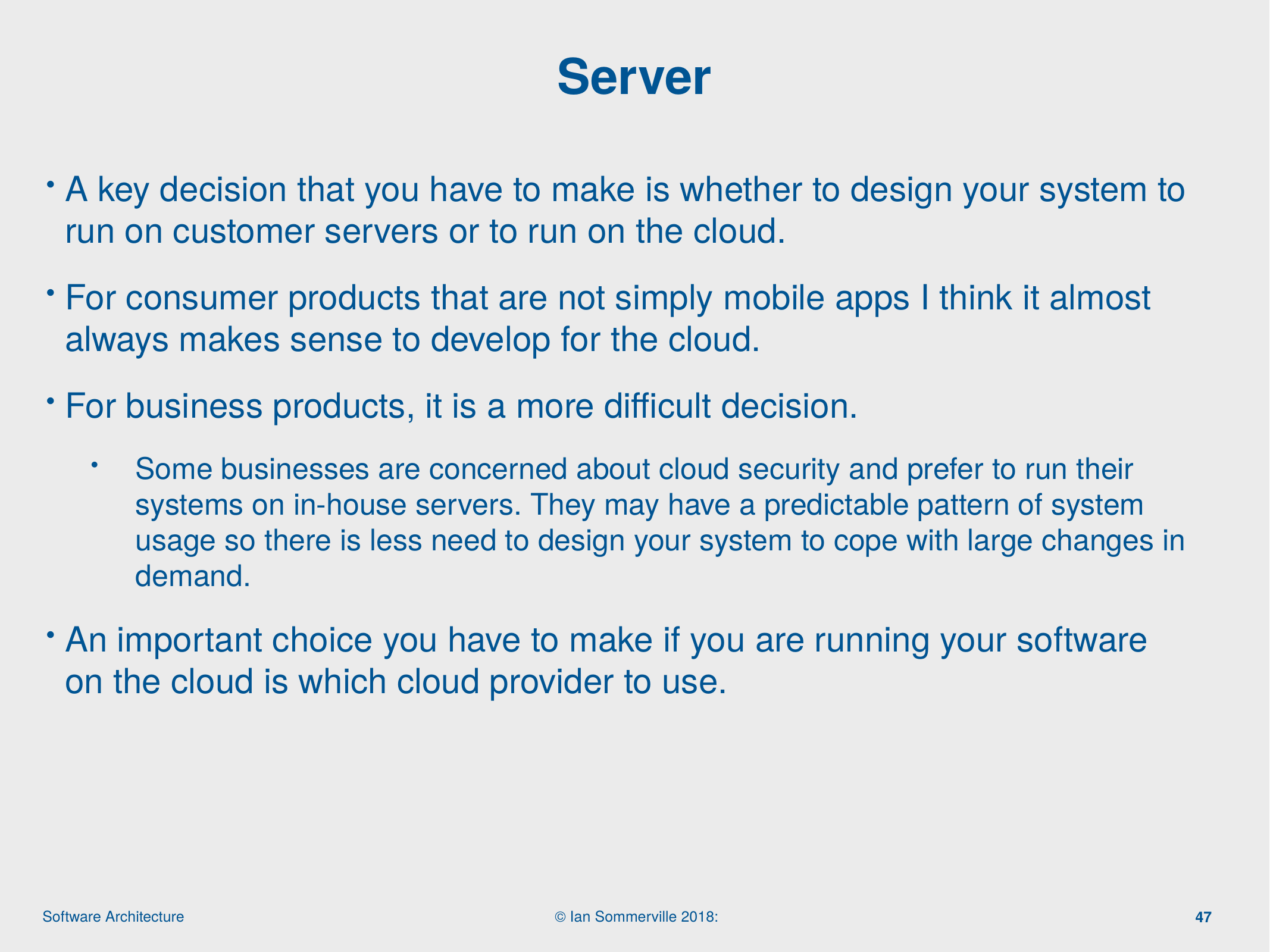

# Server
A key decision that you have to make is whether to design your system to run on customer servers or to run on the cloud.
For consumer products that are not simply mobile apps I think it almost always makes sense to develop for the cloud.
For business products, it is a more difficult decision.
Some businesses are concerned about cloud security and prefer to run their systems on in-house servers. They may have a predictable pattern of system usage so there is less need to design your system to cope with large changes in demand.
An important choice you have to make if you are running your software on the cloud is which cloud provider to use.
47